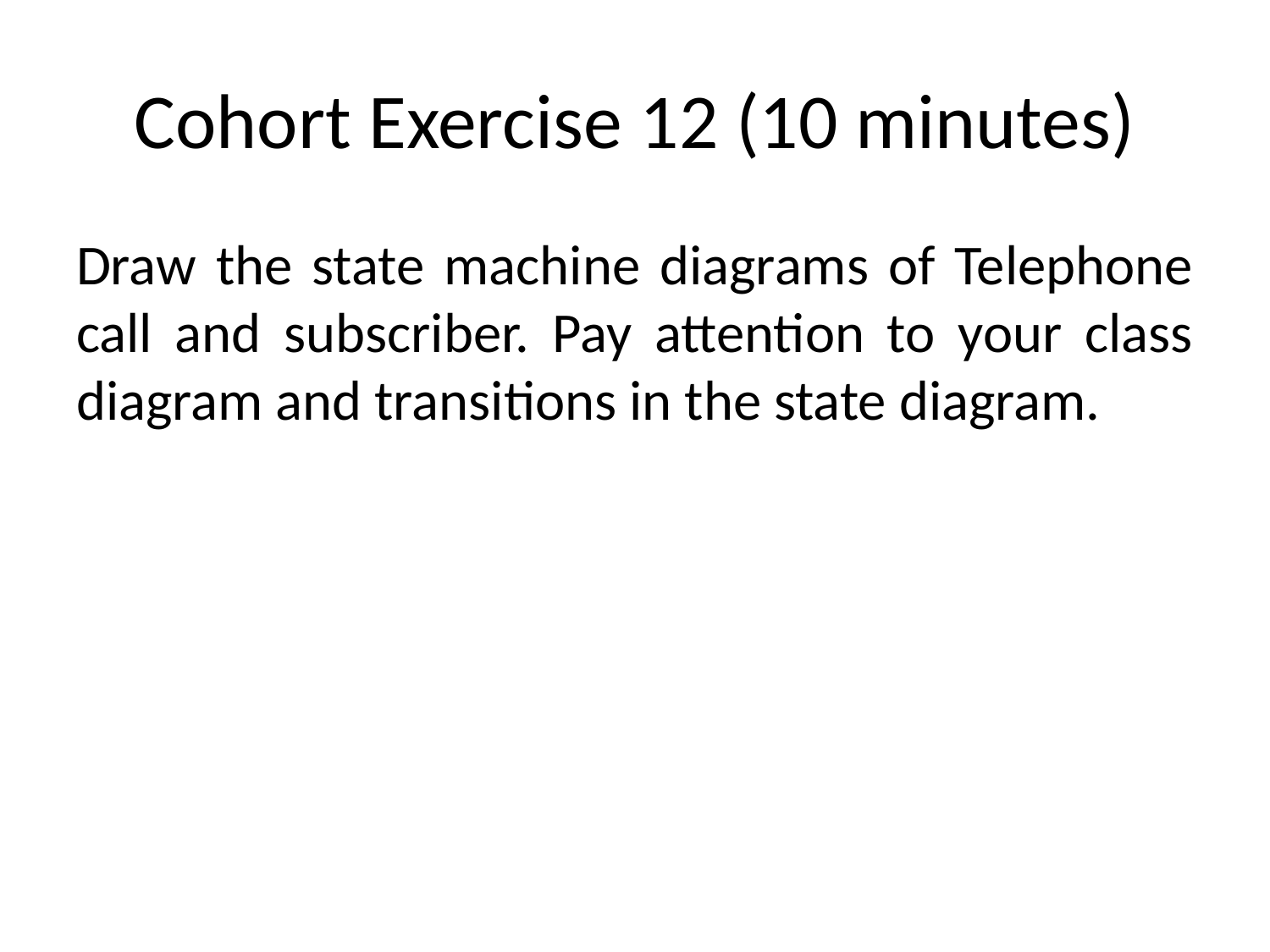

# Cohort Exercise 12 (10 minutes)
Draw the state machine diagrams of Telephone call and subscriber. Pay attention to your class diagram and transitions in the state diagram.